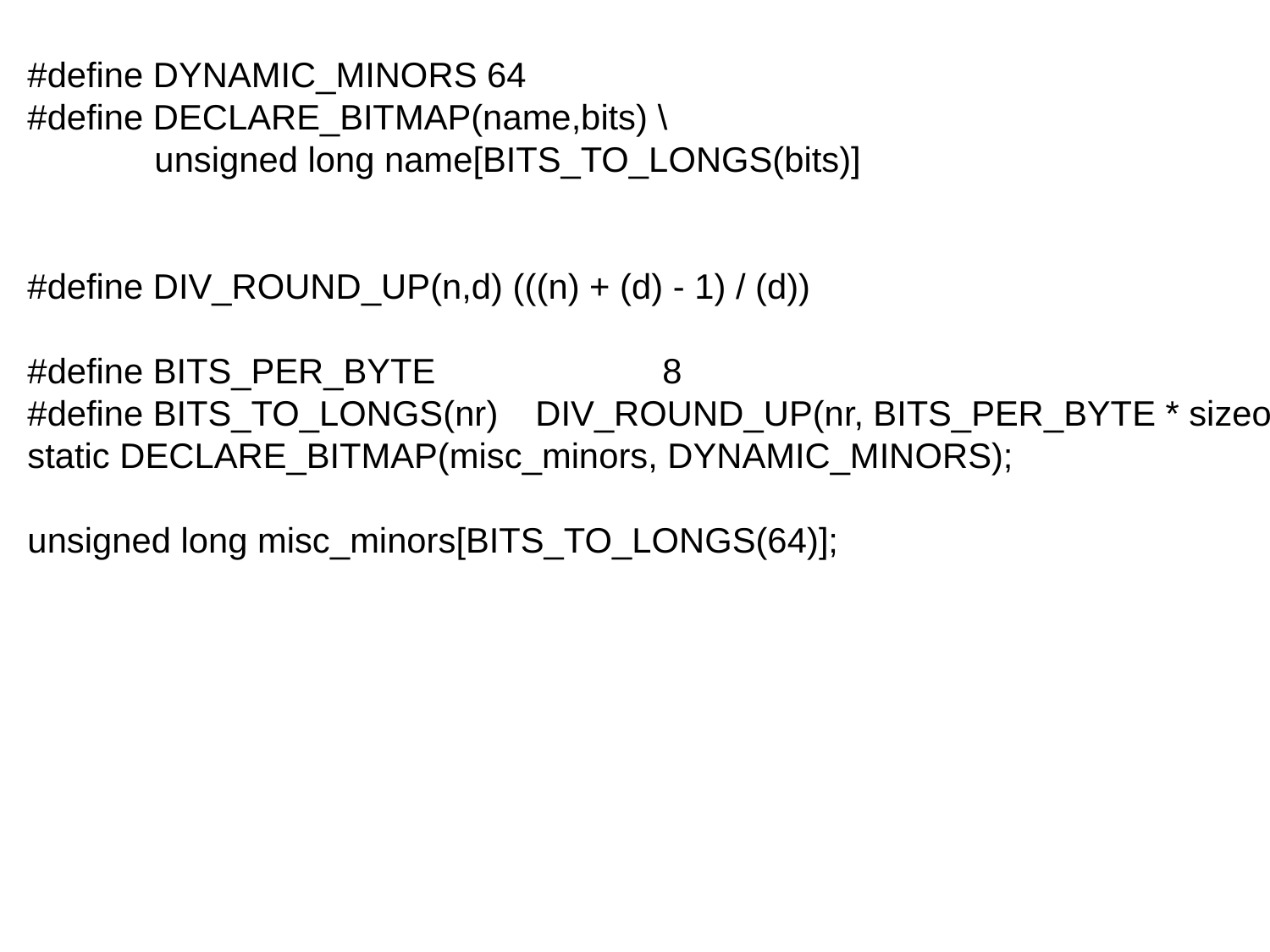

#define DYNAMIC_MINORS 64
#define DECLARE_BITMAP(name,bits) \
	unsigned long name[BITS_TO_LONGS(bits)]

#define DIV_ROUND_UP(n,d) (((n) + (d) - 1) / (d))

#define BITS_PER_BYTE		8
#define BITS_TO_LONGS(nr)	DIV_ROUND_UP(nr, BITS_PER_BYTE * sizeof(long))
static DECLARE_BITMAP(misc_minors, DYNAMIC_MINORS);

unsigned long misc_minors[BITS_TO_LONGS(64)];